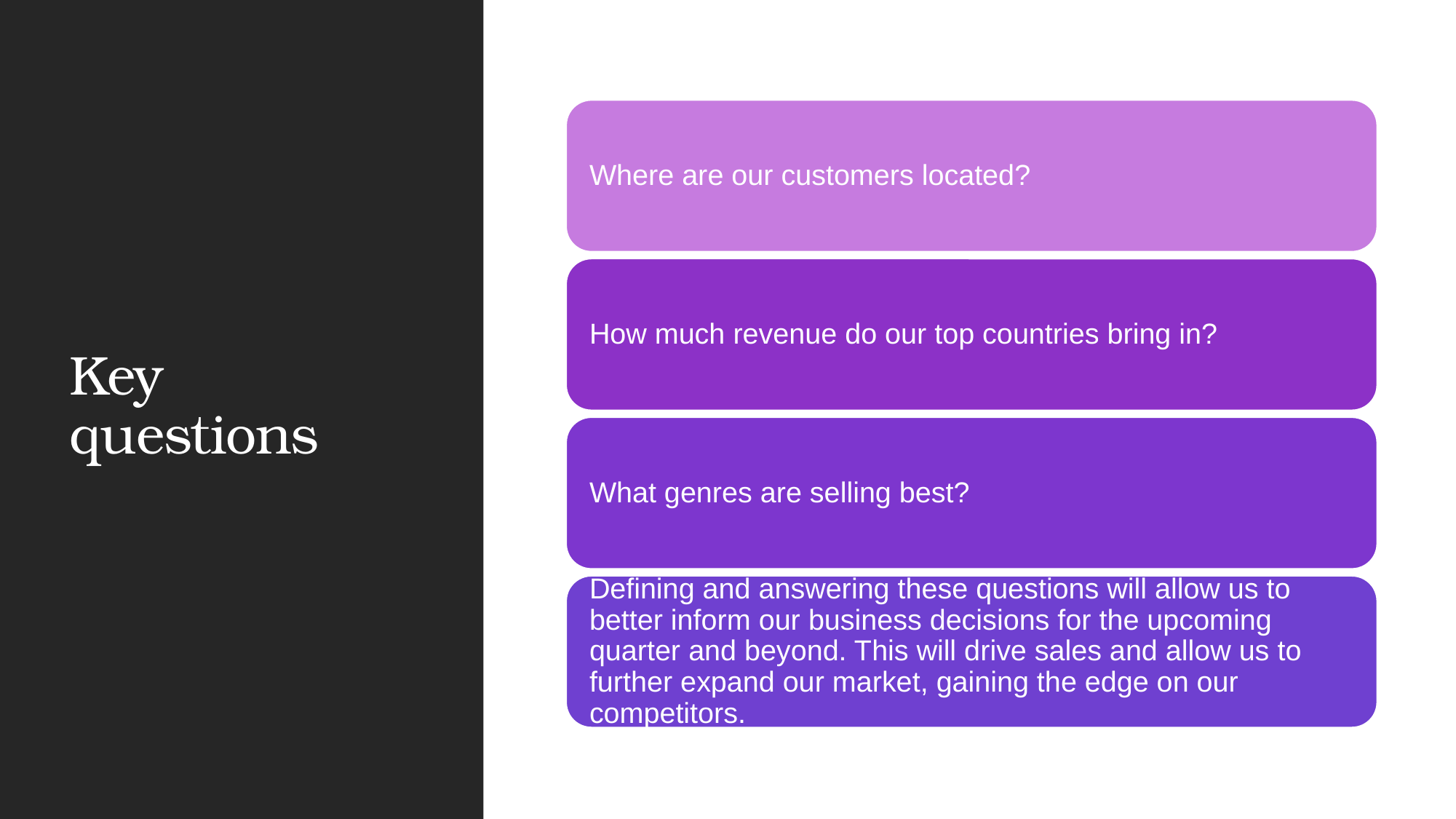

# Key questions
Where are our customers located?
How much revenue do our top countries bring in?
What genres are selling best?
Defining and answering these questions will allow us to better inform our business decisions for the upcoming quarter and beyond. This will drive sales and allow us to further expand our market, gaining the edge on our competitors.